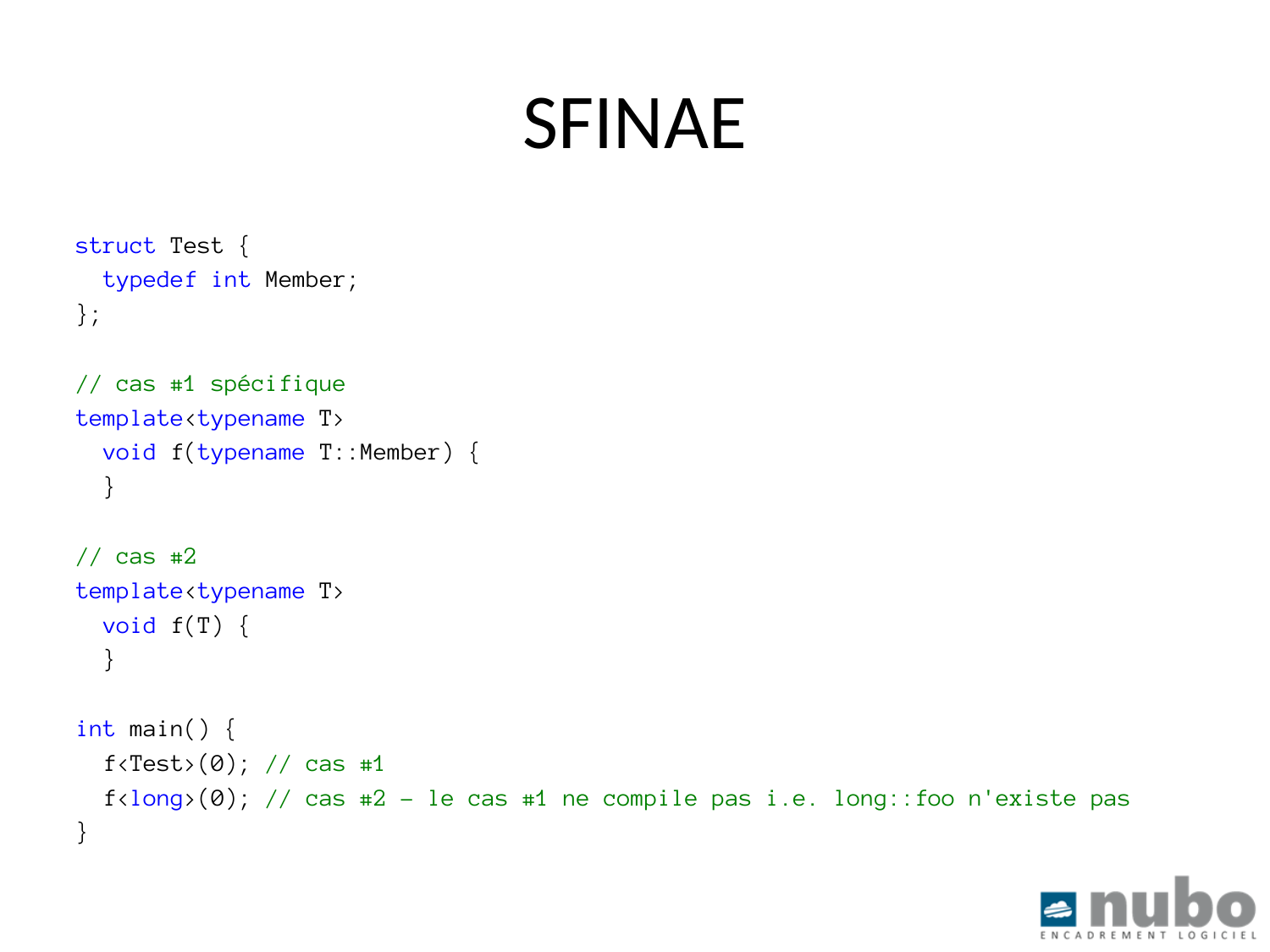

# SFINAE
struct Test {
  typedef int Member;
};

// cas #1 spécifique
template<typename T>
  void f(typename T::Member) {
  }

// cas #2
template<typename T>
  void f(T) {
  }

int main() {
  f<Test>(0); // cas #1
  f<long>(0); // cas #2 - le cas #1 ne compile pas i.e. long::foo n'existe pas
}